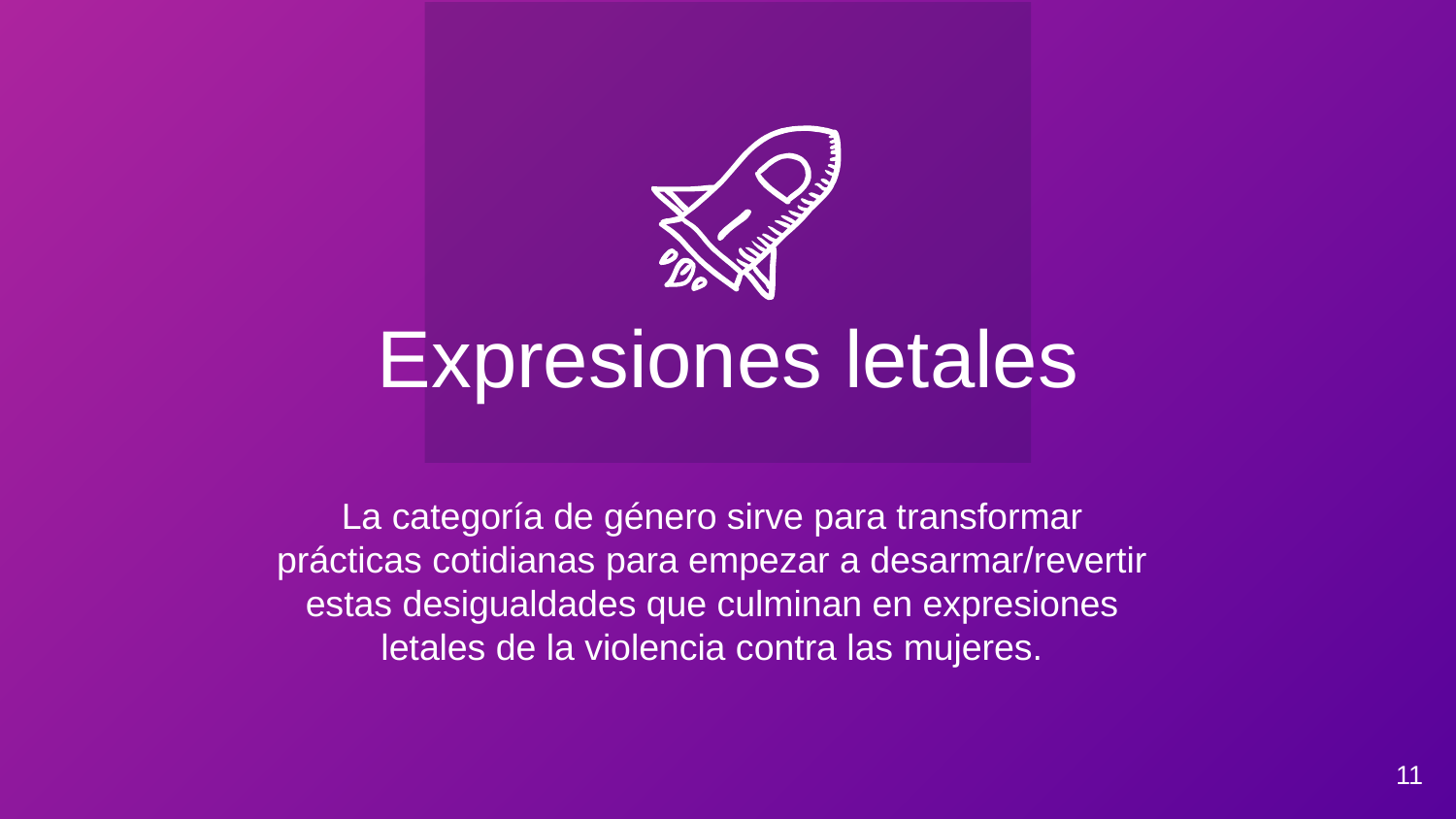

Expresiones letales
La categoría de género sirve para transformar prácticas cotidianas para empezar a desarmar/revertir estas desigualdades que culminan en expresiones letales de la violencia contra las mujeres.
11